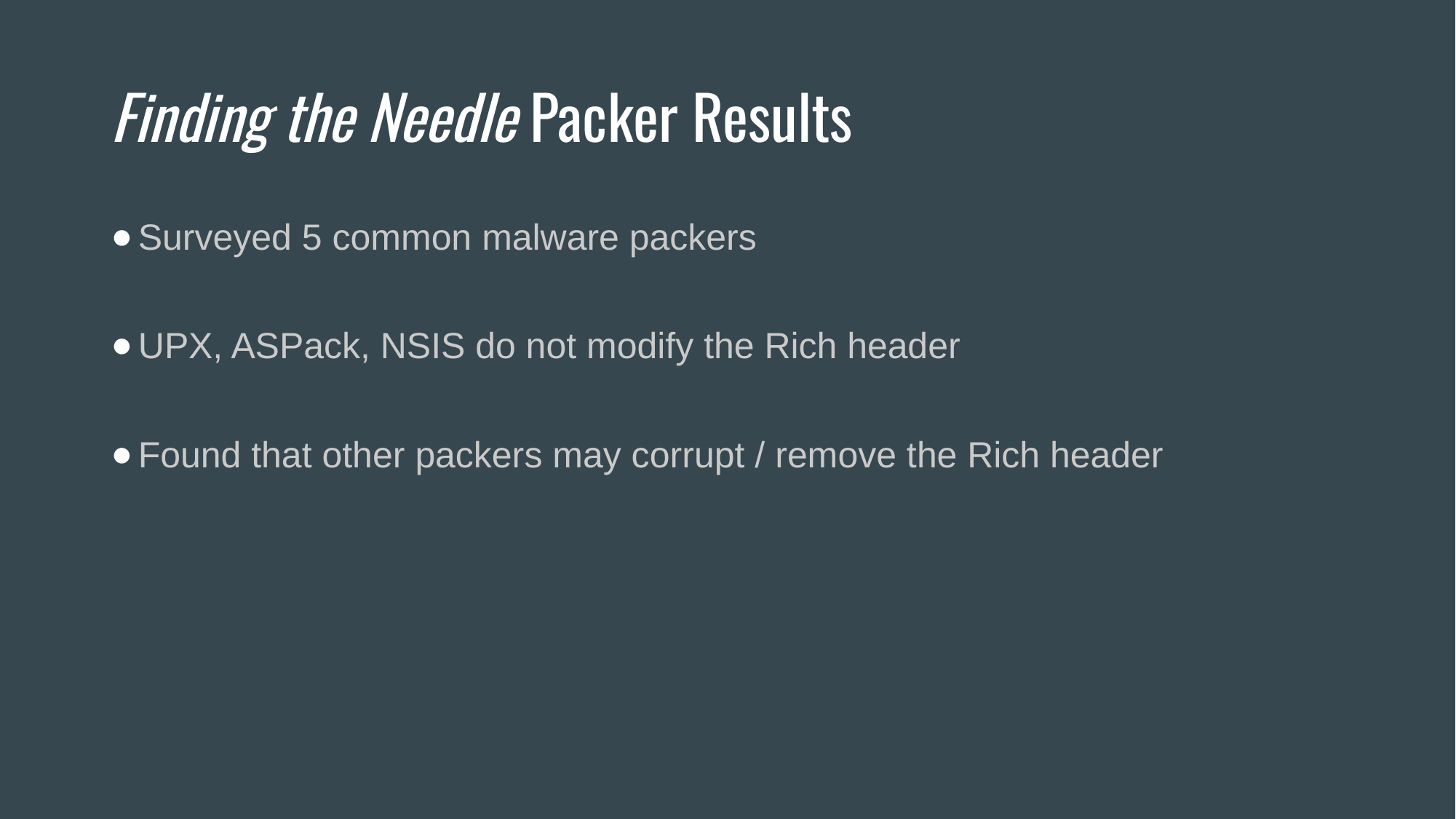

# Finding the Needle Packer Results
Surveyed 5 common malware packers

UPX, ASPack, NSIS do not modify the Rich header

Found that other packers may corrupt / remove the Rich header